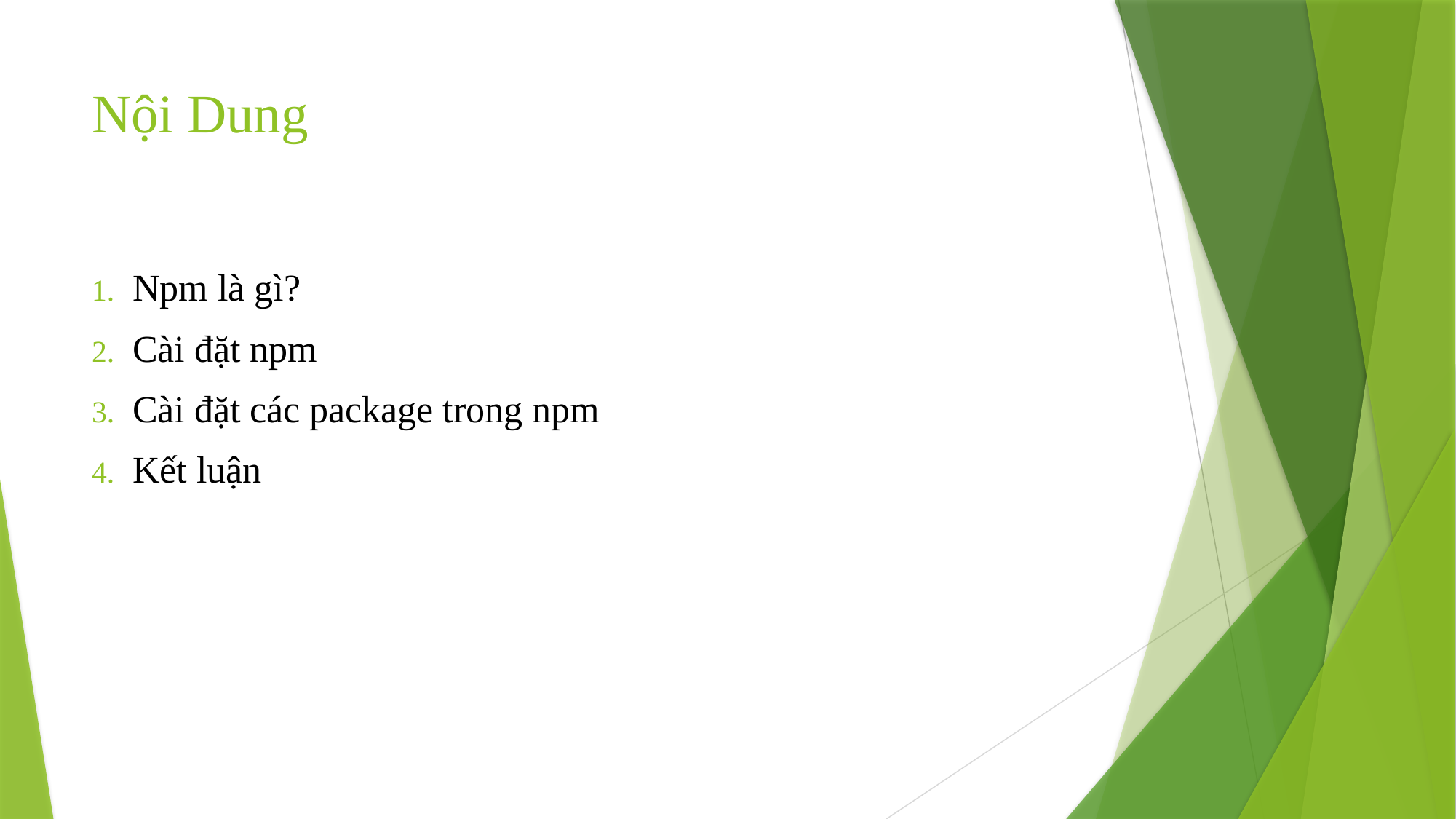

# Nội Dung
Npm là gì?
Cài đặt npm
Cài đặt các package trong npm
Kết luận